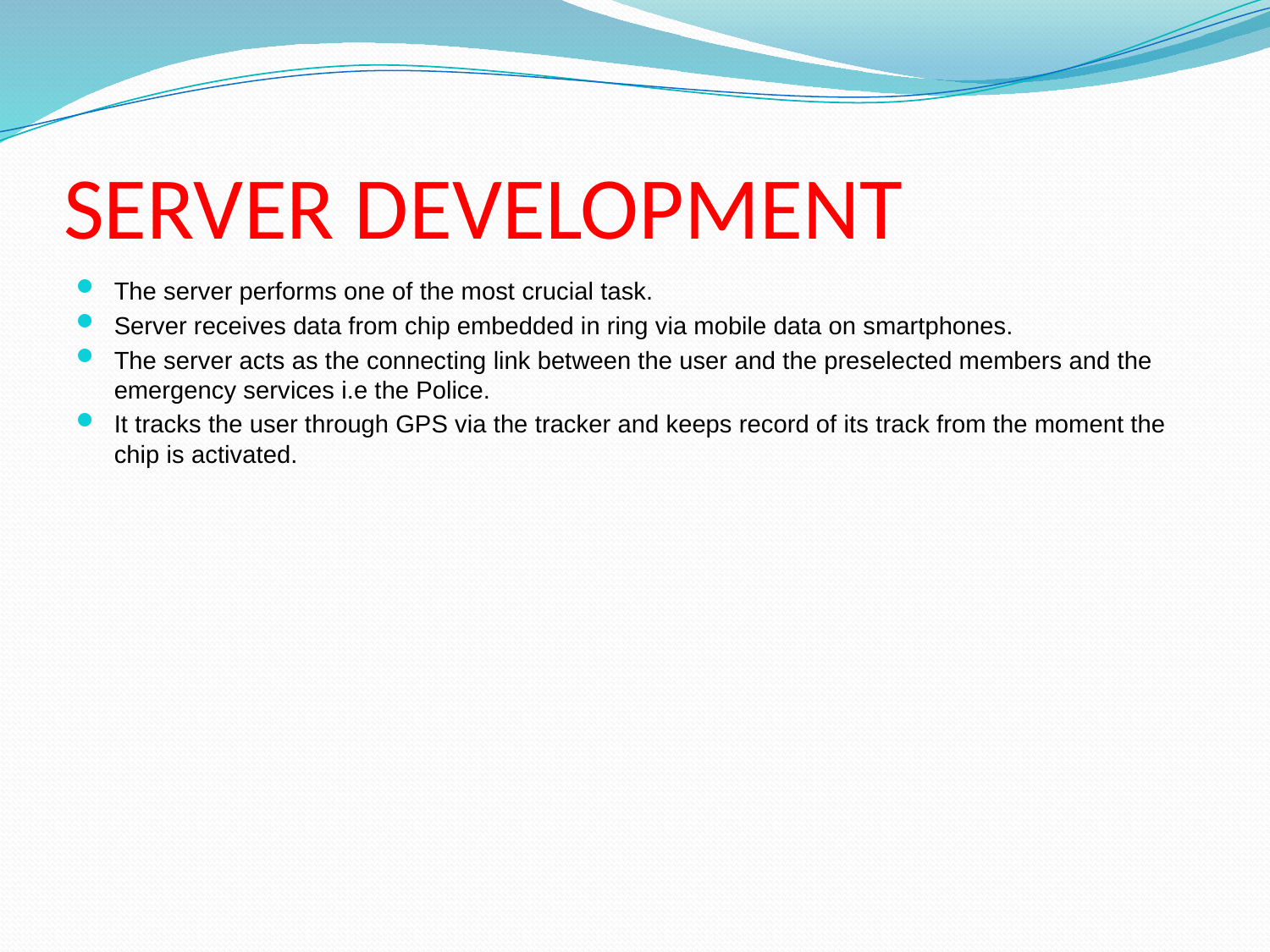

# SERVER DEVELOPMENT
The server performs one of the most crucial task.
Server receives data from chip embedded in ring via mobile data on smartphones.
The server acts as the connecting link between the user and the preselected members and the emergency services i.e the Police.
It tracks the user through GPS via the tracker and keeps record of its track from the moment the chip is activated.